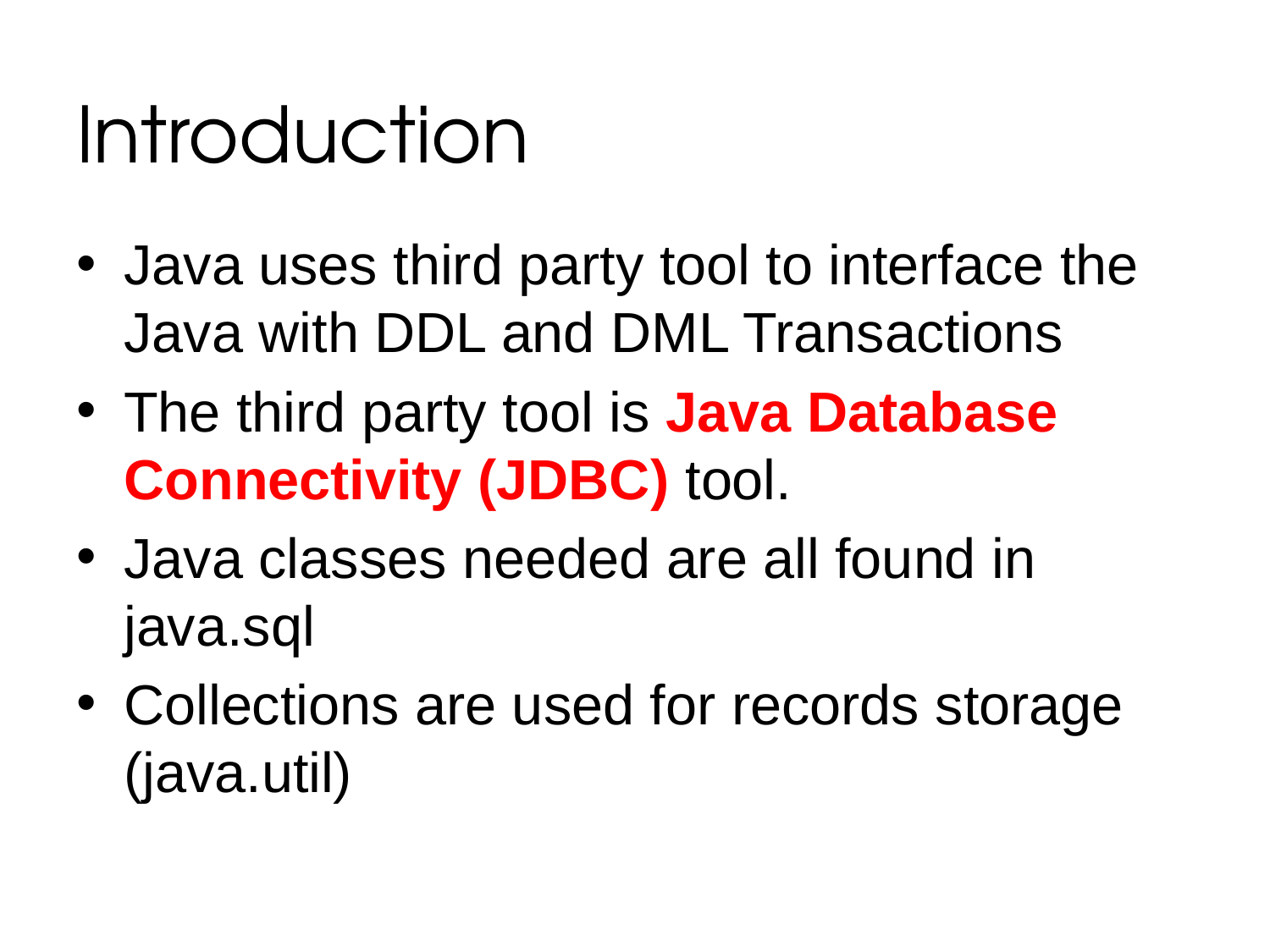

# Introduction
Java uses third party tool to interface the Java with DDL and DML Transactions
The third party tool is Java Database Connectivity (JDBC) tool.
Java classes needed are all found in java.sql
Collections are used for records storage (java.util)